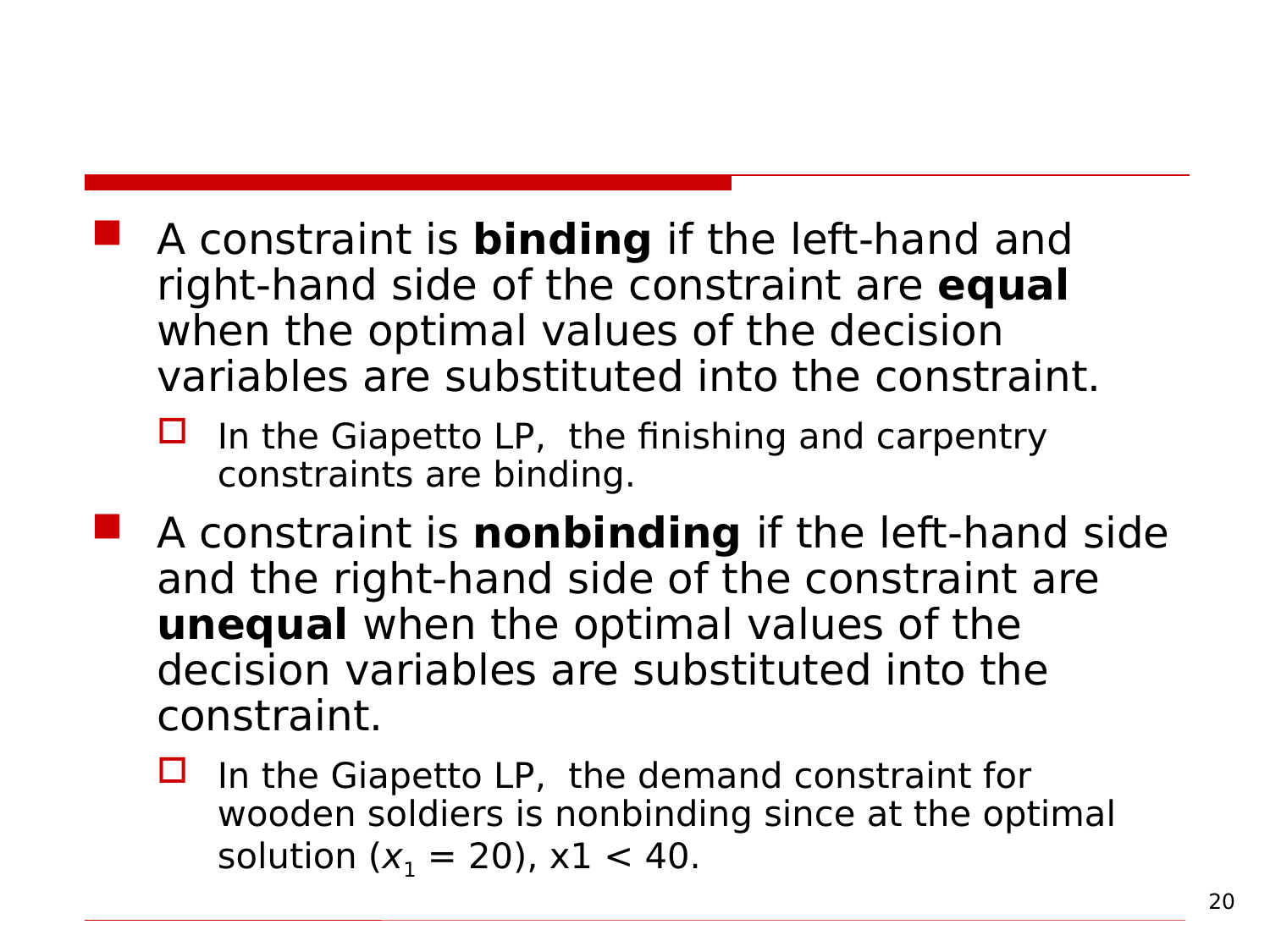

#
A constraint is binding if the left-hand and right-hand side of the constraint are equal when the optimal values of the decision variables are substituted into the constraint.
In the Giapetto LP,  the finishing and carpentry constraints are binding.
A constraint is nonbinding if the left-hand side and the right-hand side of the constraint are unequal when the optimal values of the decision variables are substituted into the constraint.
In the Giapetto LP,  the demand constraint for wooden soldiers is nonbinding since at the optimal solution (x1 = 20), x1 < 40.